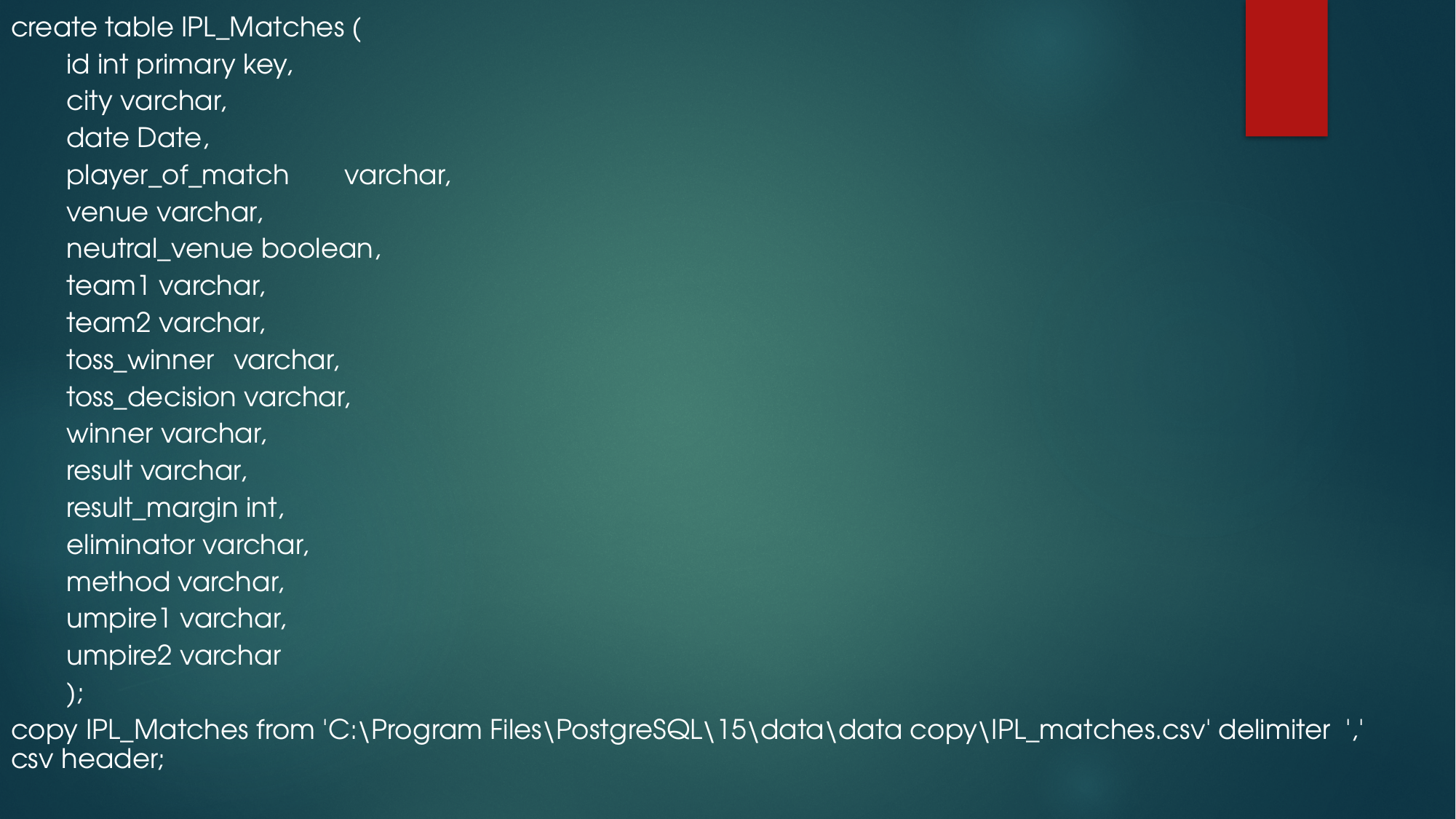

create table IPL_Matches (
	id int primary key,
	city varchar,
	date Date,
	player_of_match	varchar,
	venue varchar,
	neutral_venue boolean,
	team1 varchar,
	team2 varchar,
	toss_winner	varchar,
	toss_decision varchar,
	winner varchar,
	result varchar,
	result_margin int,
	eliminator varchar,
	method	varchar,
	umpire1 varchar,
	umpire2 varchar
	);
copy IPL_Matches from 'C:\Program Files\PostgreSQL\15\data\data copy\IPL_matches.csv' delimiter  ','  csv header;